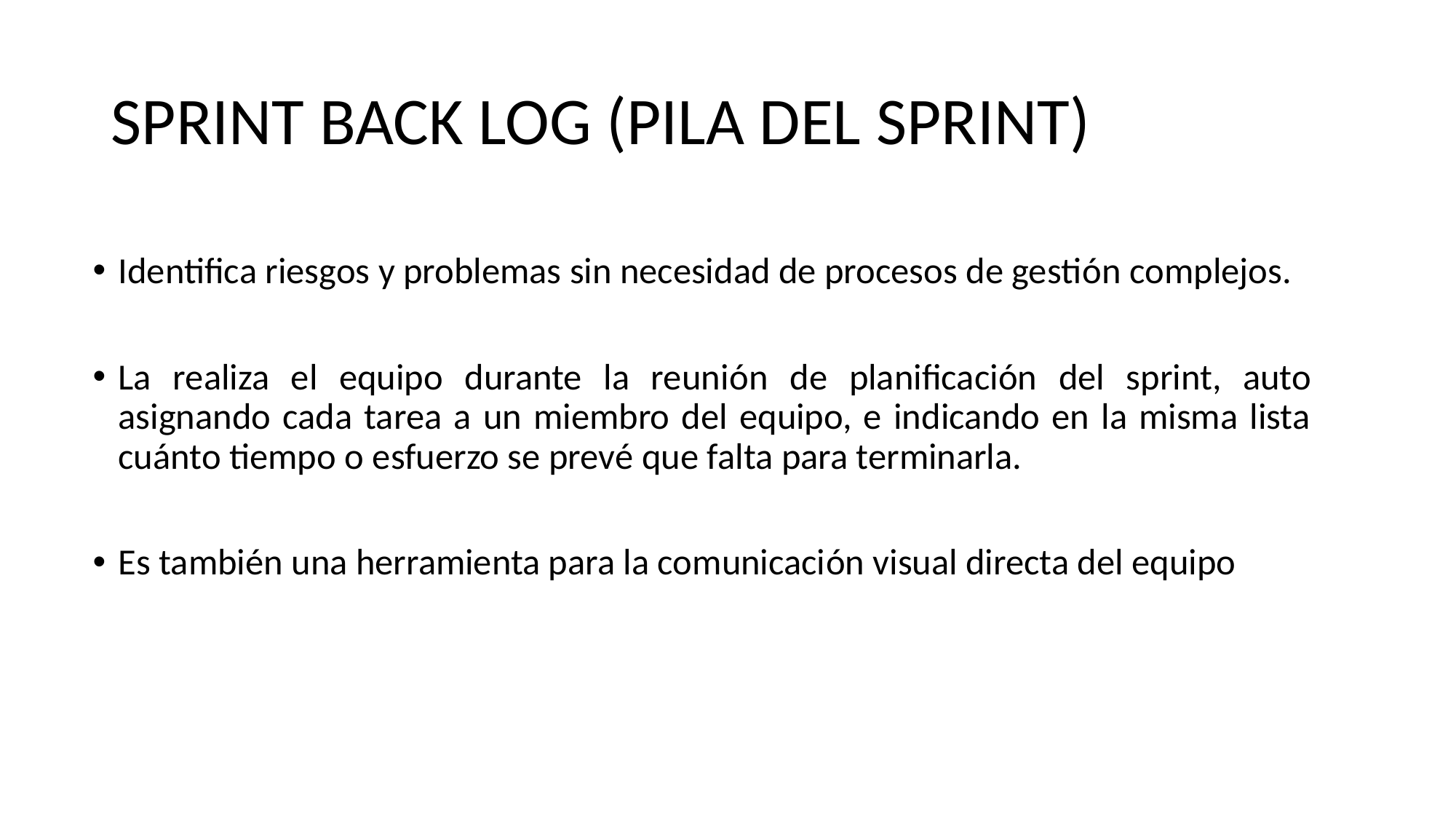

# SPRINT BACK LOG (PILA DEL SPRINT)
Identifica riesgos y problemas sin necesidad de procesos de gestión complejos.

La realiza el equipo durante la reunión de planificación del sprint, auto asignando cada tarea a un miembro del equipo, e indicando en la misma lista cuánto tiempo o esfuerzo se prevé que falta para terminarla.

Es también una herramienta para la comunicación visual directa del equipo